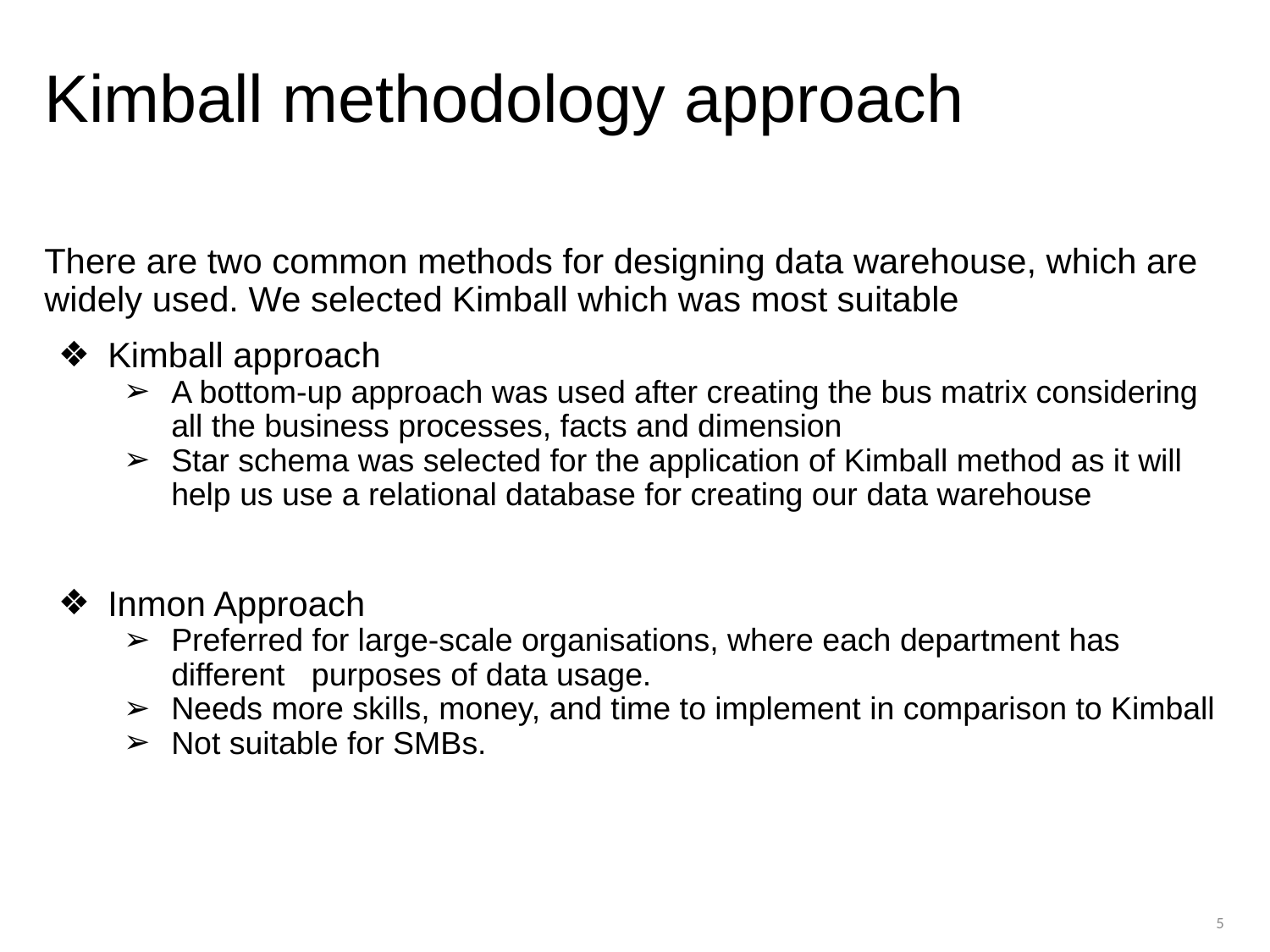

# Kimball methodology approach
There are two common methods for designing data warehouse, which are widely used. We selected Kimball which was most suitable
Kimball approach
A bottom-up approach was used after creating the bus matrix considering all the business processes, facts and dimension
Star schema was selected for the application of Kimball method as it will help us use a relational database for creating our data warehouse

Inmon Approach
Preferred for large-scale organisations, where each department has different   purposes of data usage.
Needs more skills, money, and time to implement in comparison to Kimball
Not suitable for SMBs.

5